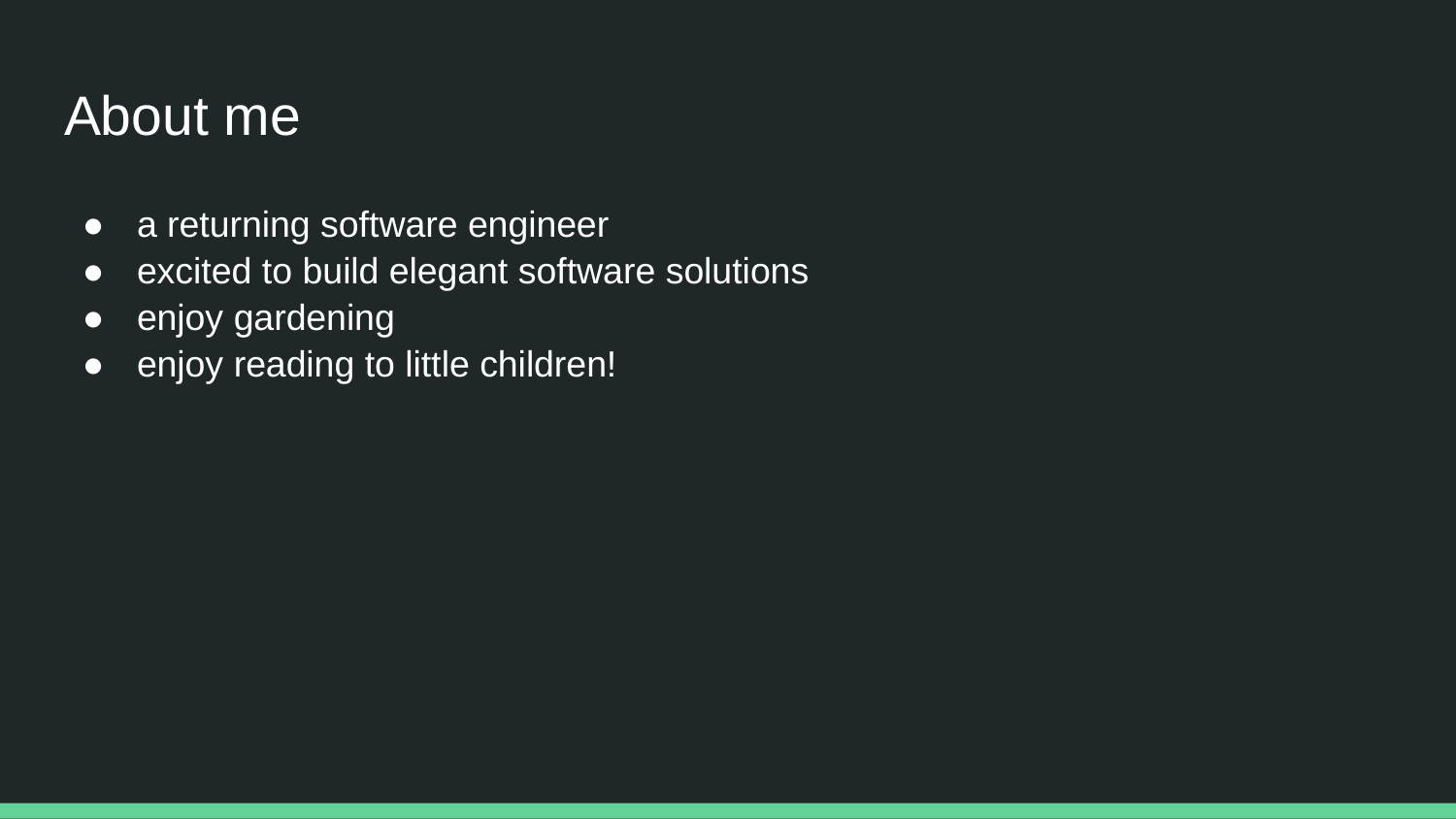

# About me
a returning software engineer
excited to build elegant software solutions
enjoy gardening
enjoy reading to little children!